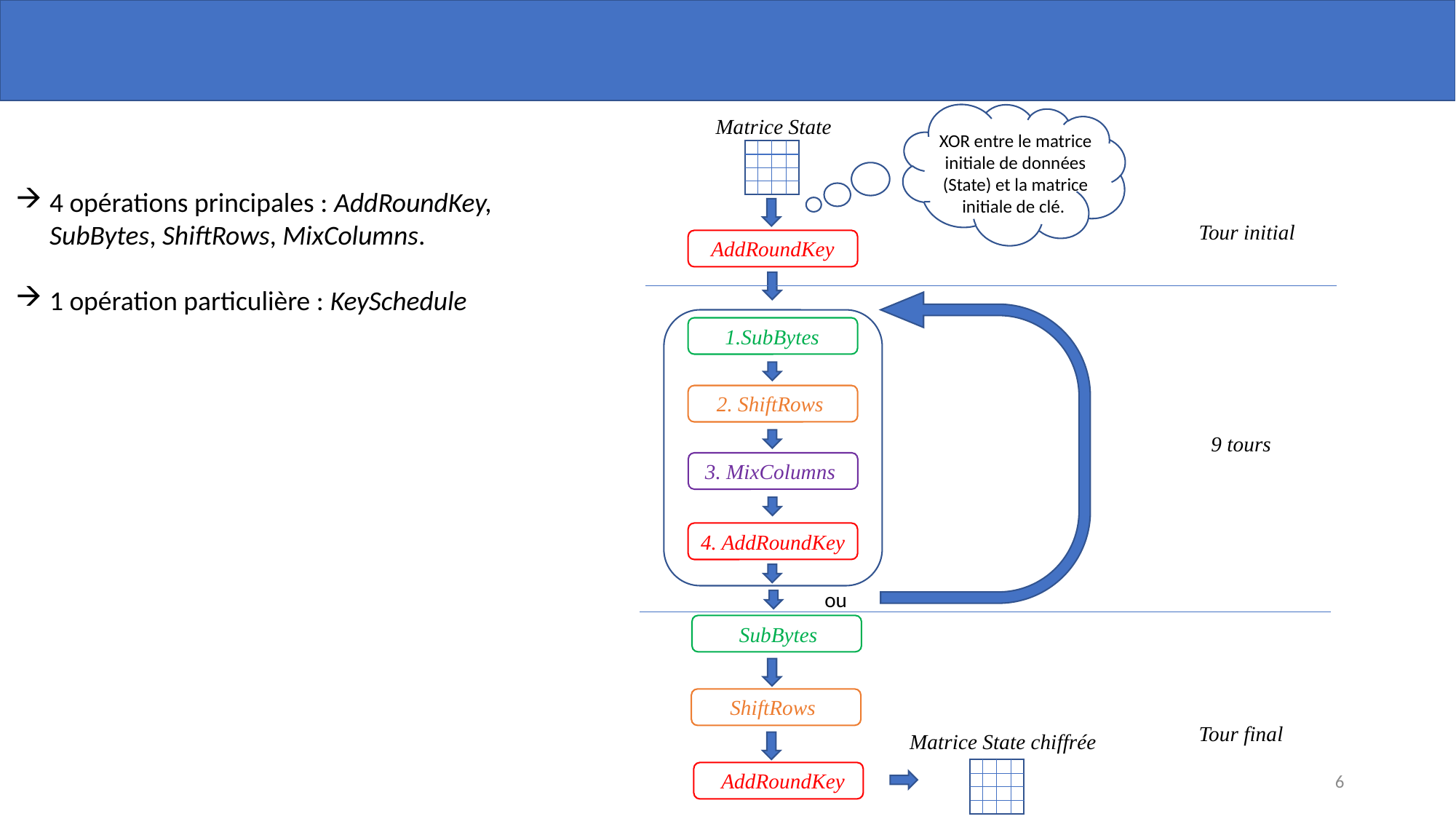

Matrice State
XOR entre le matrice initiale de données (State) et la matrice initiale de clé.

4 opérations principales : AddRoundKey, SubBytes, ShiftRows, MixColumns.

1 opération particulière : KeySchedule

Tour initial

AddRoundKey

1.SubBytes

2. ShiftRows

9 tours

3. MixColumns

4. AddRoundKey

ou

SubBytes

ShiftRows
Tour final
Matrice State chiffrée

6

AddRoundKey